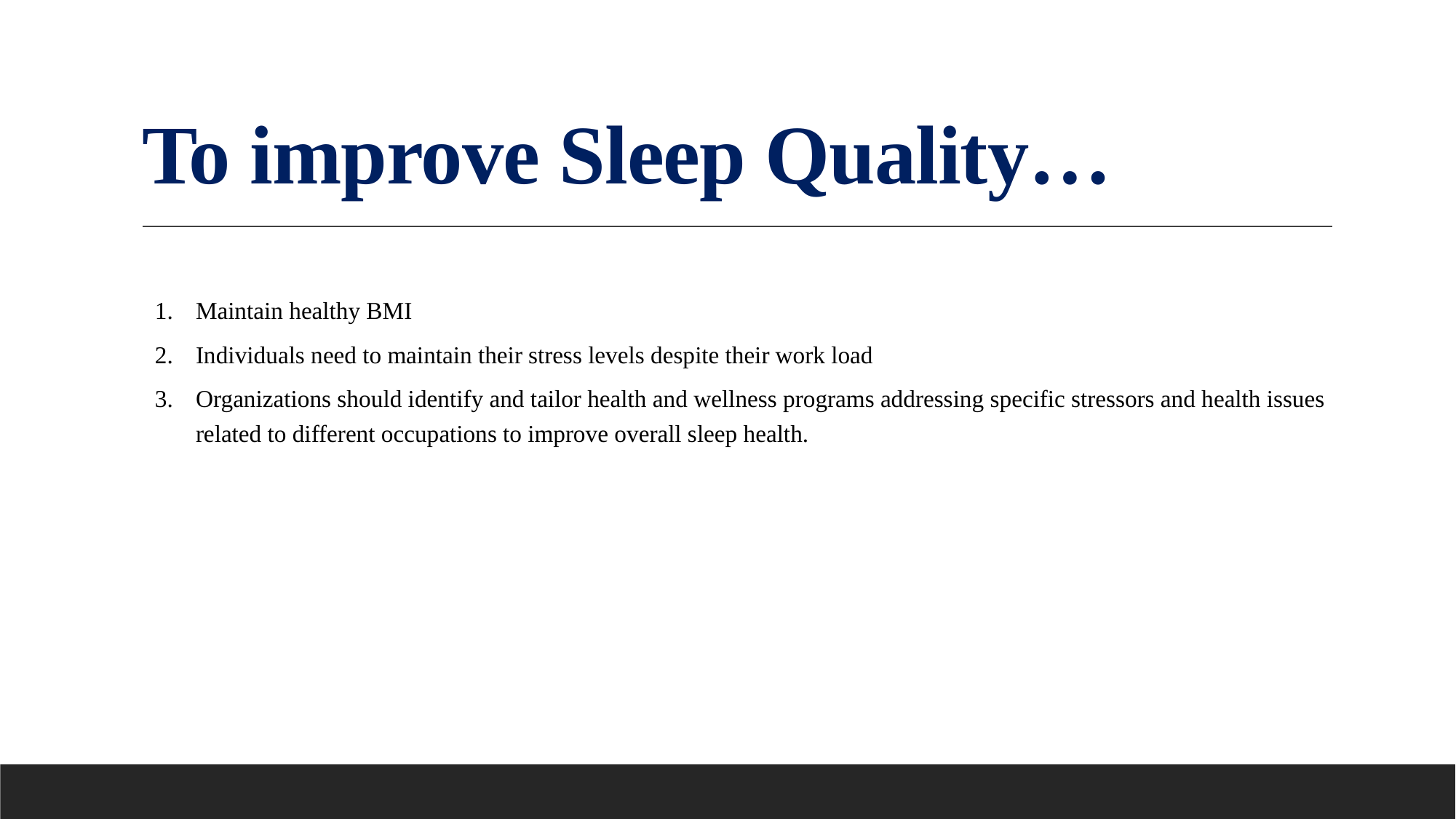

# To improve Sleep Quality…

Maintain healthy BMI
Individuals need to maintain their stress levels despite their work load
Organizations should identify and tailor health and wellness programs addressing specific stressors and health issues related to different occupations to improve overall sleep health.